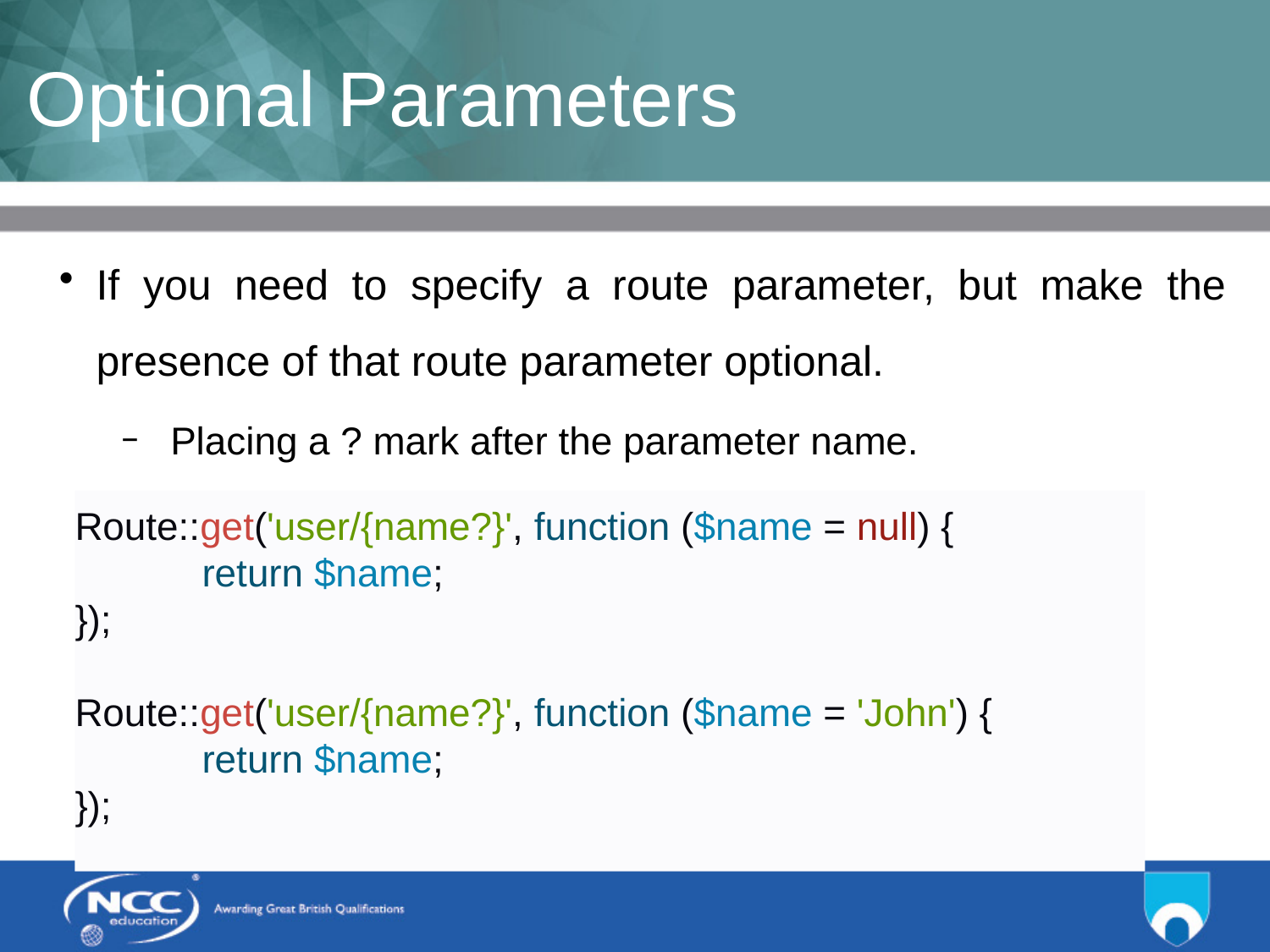

# Optional Parameters
If you need to specify a route parameter, but make the presence of that route parameter optional.
Placing a ? mark after the parameter name.
Route::get('user/{name?}', function ($name = null) {
	return $name;
});

Route::get('user/{name?}', function ($name = 'John') {
	return $name;
});